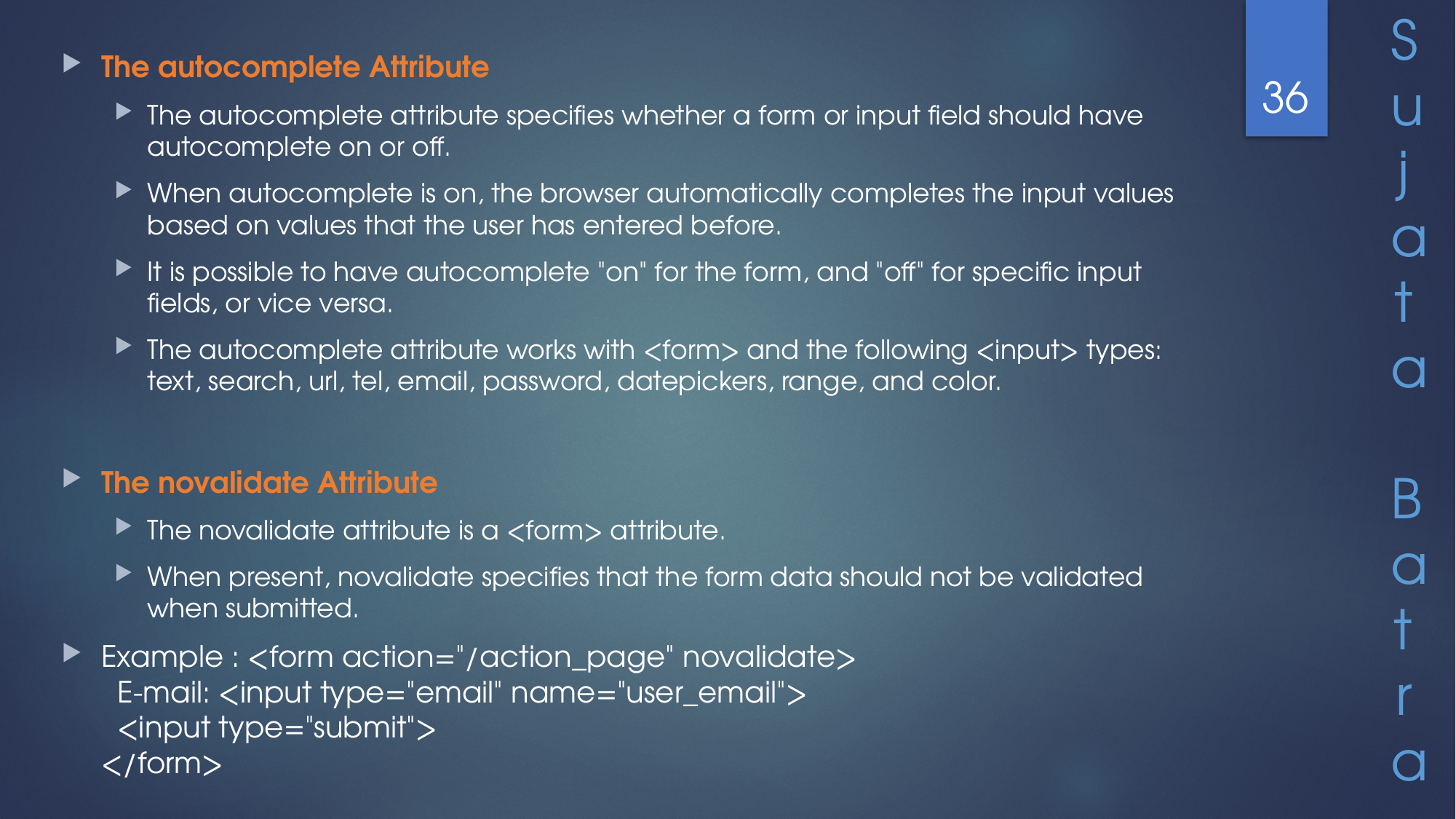

36
The autocomplete Attribute
The autocomplete attribute specifies whether a form or input field should have autocomplete on or off.
When autocomplete is on, the browser automatically completes the input values based on values that the user has entered before.
It is possible to have autocomplete "on" for the form, and "off" for specific input fields, or vice versa.
The autocomplete attribute works with <form> and the following <input> types: text, search, url, tel, email, password, datepickers, range, and color.

The novalidate Attribute
The novalidate attribute is a <form> attribute.
When present, novalidate specifies that the form data should not be validated when submitted.
Example : <form action="/action_page" novalidate>
  E-mail: <input type="email" name="user_email">
  <input type="submit">
</form>